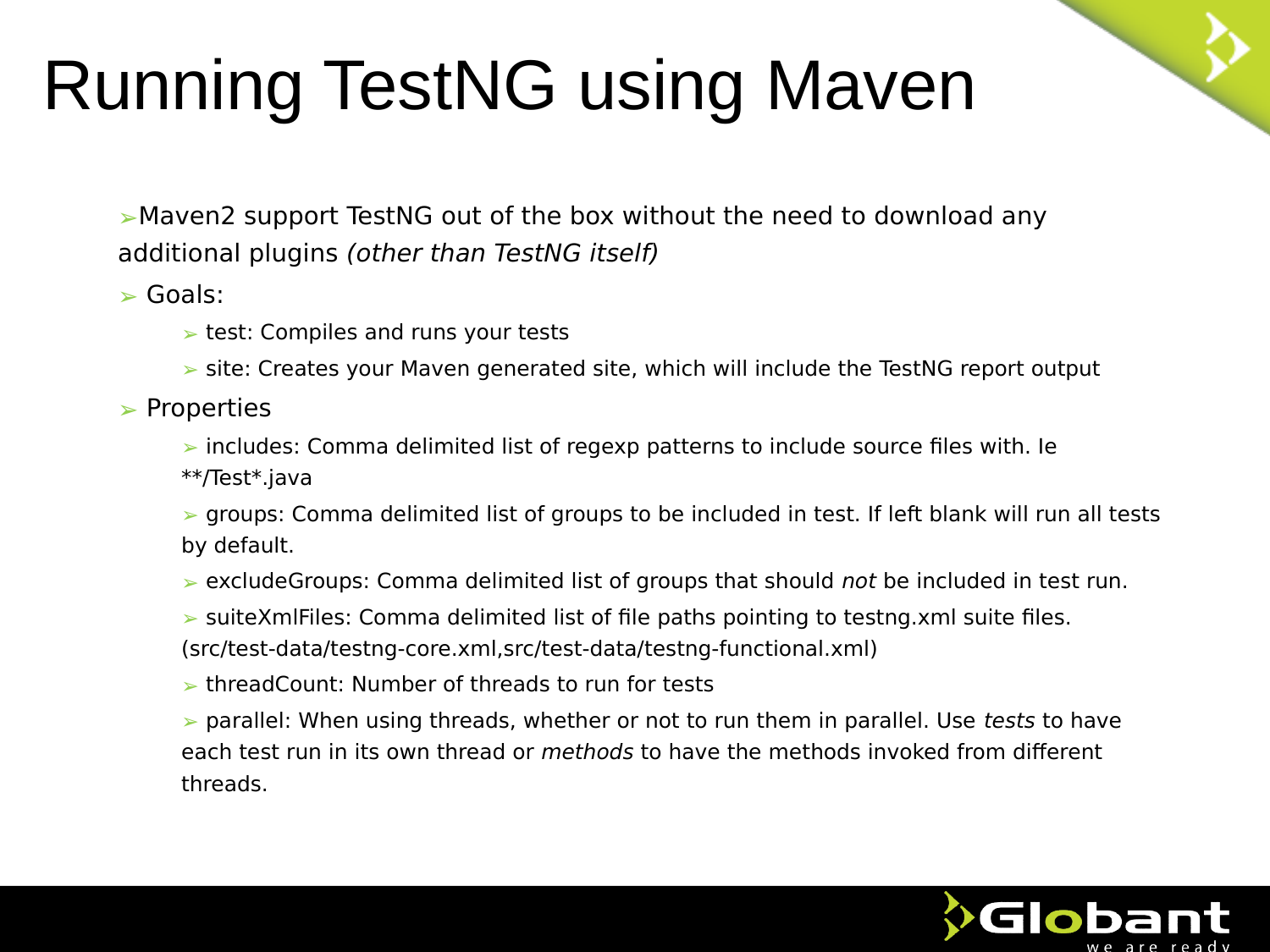

# Running TestNG using Maven
Maven2 support TestNG out of the box without the need to download any additional plugins (other than TestNG itself)
 Goals:
 test: Compiles and runs your tests
 site: Creates your Maven generated site, which will include the TestNG report output
 Properties
 includes: Comma delimited list of regexp patterns to include source files with. Ie **/Test*.java
 groups: Comma delimited list of groups to be included in test. If left blank will run all tests by default.
 excludeGroups: Comma delimited list of groups that should not be included in test run.
 suiteXmlFiles: Comma delimited list of file paths pointing to testng.xml suite files. (src/test-data/testng-core.xml,src/test-data/testng-functional.xml)
 threadCount: Number of threads to run for tests
 parallel: When using threads, whether or not to run them in parallel. Use tests to have each test run in its own thread or methods to have the methods invoked from different threads.